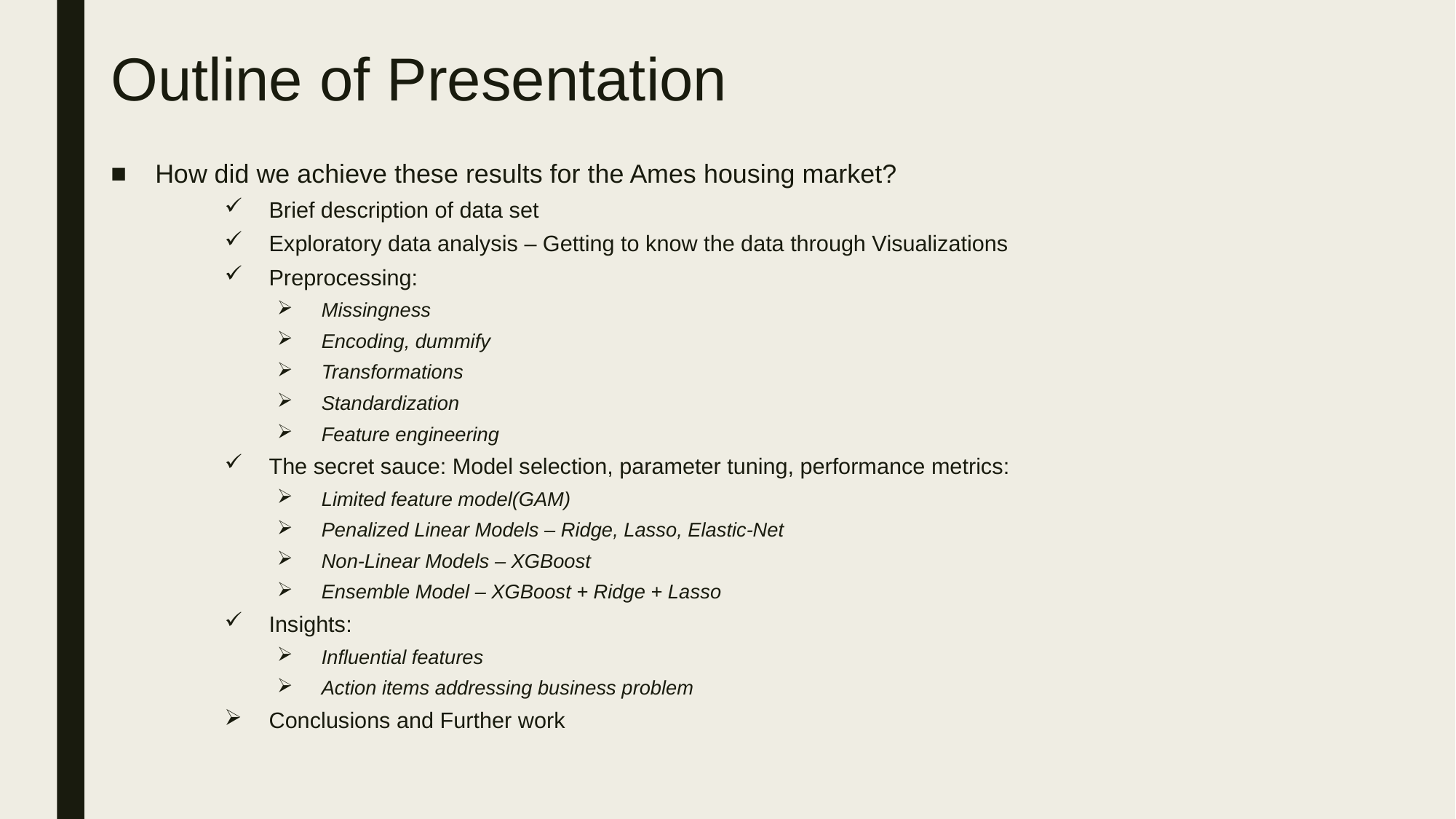

# Outline of Presentation
How did we achieve these results for the Ames housing market?
Brief description of data set
Exploratory data analysis – Getting to know the data through Visualizations
Preprocessing:
Missingness
Encoding, dummify
Transformations
Standardization
Feature engineering
The secret sauce: Model selection, parameter tuning, performance metrics:
Limited feature model(GAM)
Penalized Linear Models – Ridge, Lasso, Elastic-Net
Non-Linear Models – XGBoost
Ensemble Model – XGBoost + Ridge + Lasso
Insights:
Influential features
Action items addressing business problem
Conclusions and Further work